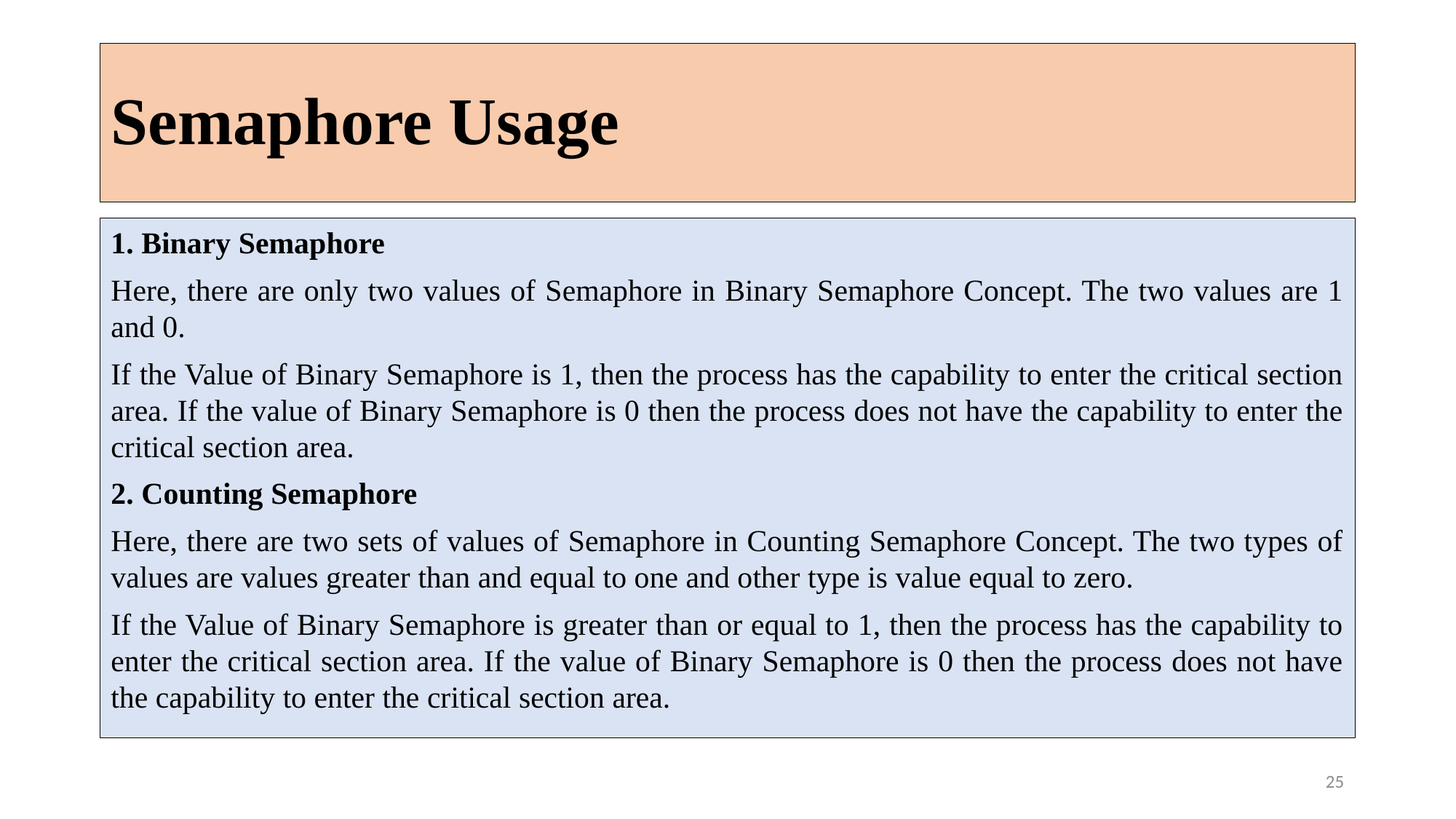

# Semaphore Usage
1. Binary Semaphore
Here, there are only two values of Semaphore in Binary Semaphore Concept. The two values are 1 and 0.
If the Value of Binary Semaphore is 1, then the process has the capability to enter the critical section area. If the value of Binary Semaphore is 0 then the process does not have the capability to enter the critical section area.
2. Counting Semaphore
Here, there are two sets of values of Semaphore in Counting Semaphore Concept. The two types of values are values greater than and equal to one and other type is value equal to zero.
If the Value of Binary Semaphore is greater than or equal to 1, then the process has the capability to enter the critical section area. If the value of Binary Semaphore is 0 then the process does not have the capability to enter the critical section area.
25